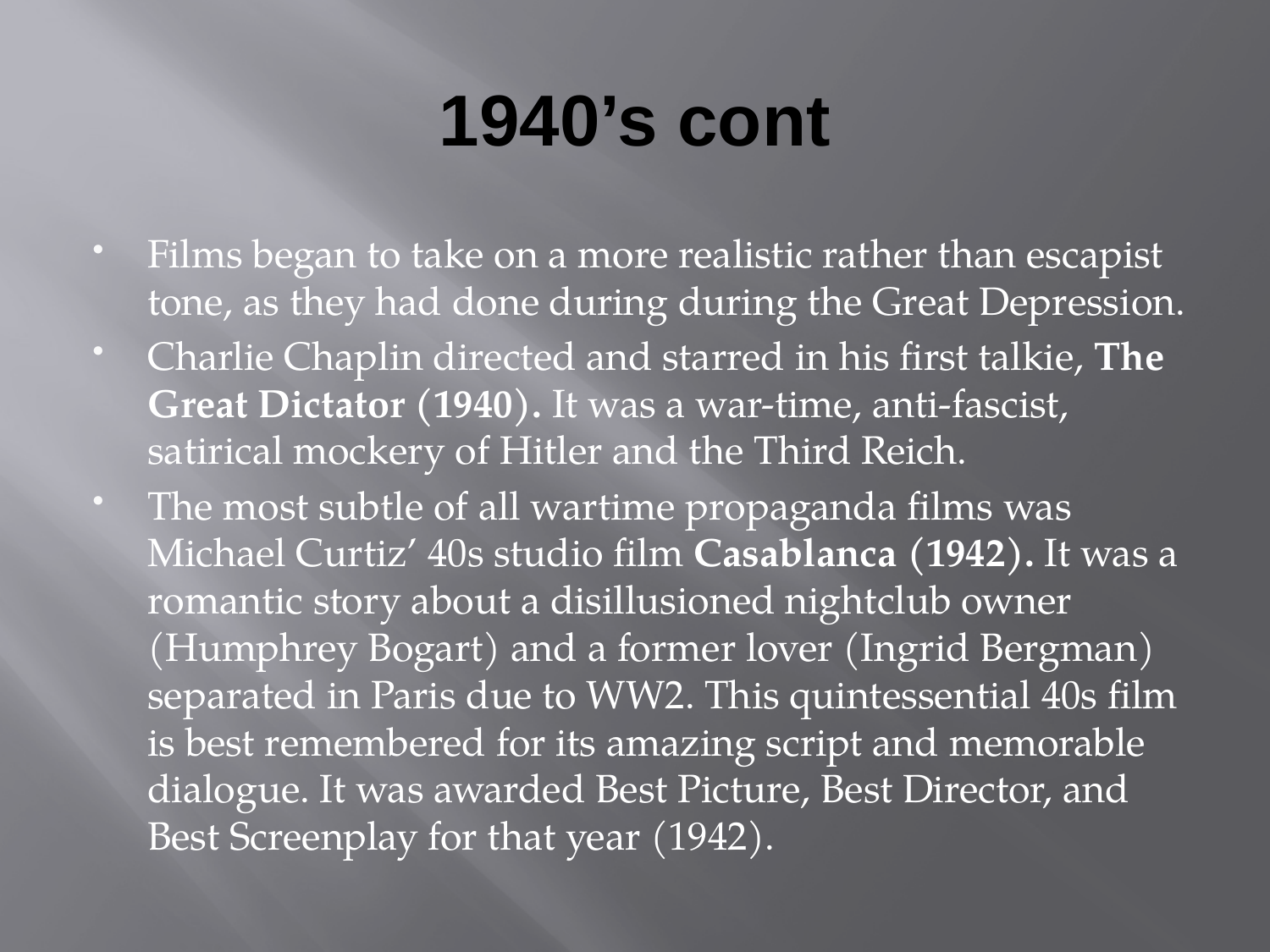

# 1940’s cont
Films began to take on a more realistic rather than escapist tone, as they had done during during the Great Depression.
Charlie Chaplin directed and starred in his first talkie, The Great Dictator (1940). It was a war-time, anti-fascist, satirical mockery of Hitler and the Third Reich.
The most subtle of all wartime propaganda films was Michael Curtiz’ 40s studio film Casablanca (1942). It was a romantic story about a disillusioned nightclub owner (Humphrey Bogart) and a former lover (Ingrid Bergman) separated in Paris due to WW2. This quintessential 40s film is best remembered for its amazing script and memorable dialogue. It was awarded Best Picture, Best Director, and Best Screenplay for that year (1942).